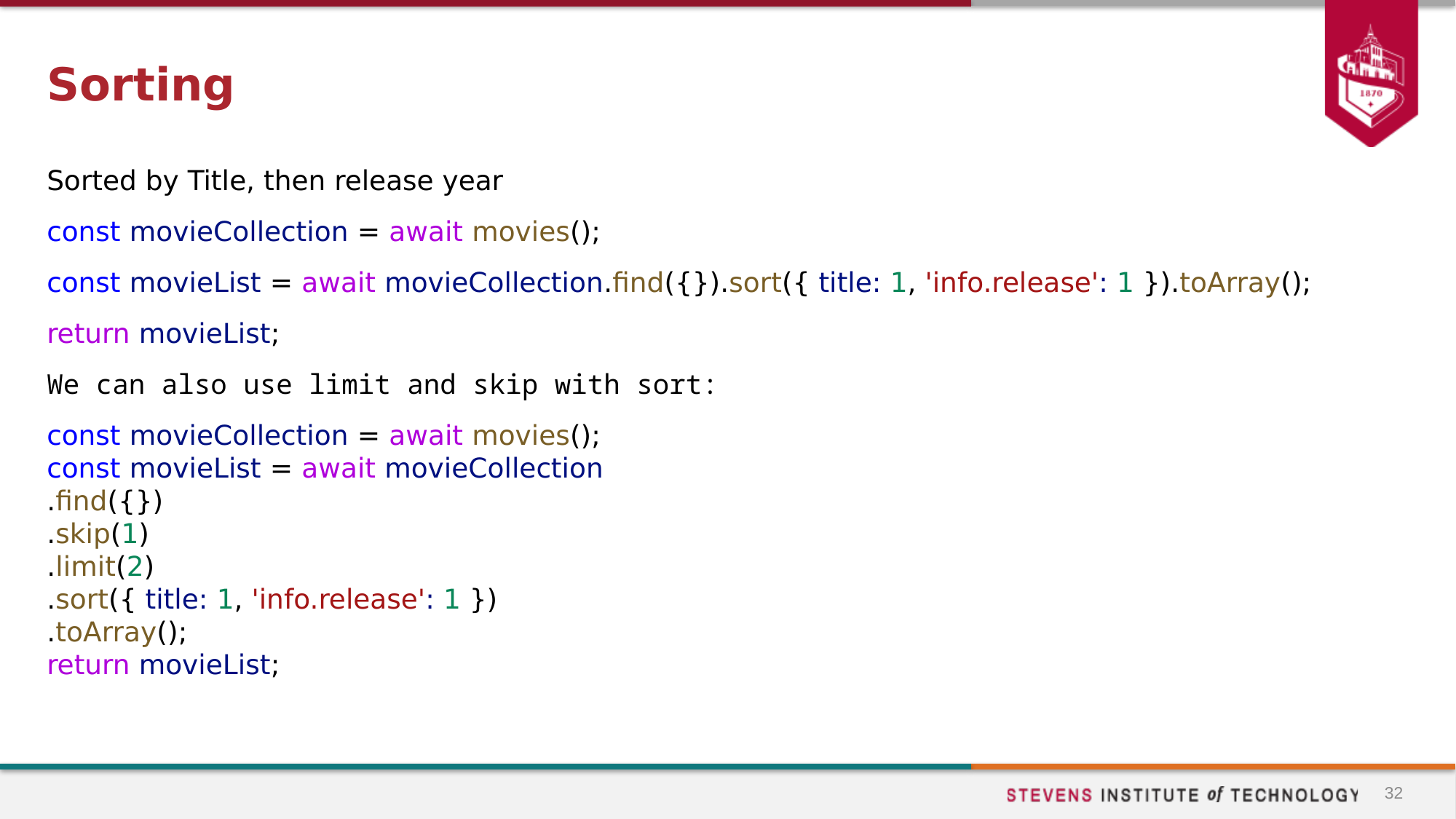

# Sorting
Sorted by Title, then release year
const movieCollection = await movies();
const movieList = await movieCollection.find({}).sort({ title: 1, 'info.release': 1 }).toArray();
return movieList;
We can also use limit and skip with sort:
const movieCollection = await movies();
const movieList = await movieCollection
.find({})
.skip(1)
.limit(2)
.sort({ title: 1, 'info.release': 1 })
.toArray();
return movieList;

32